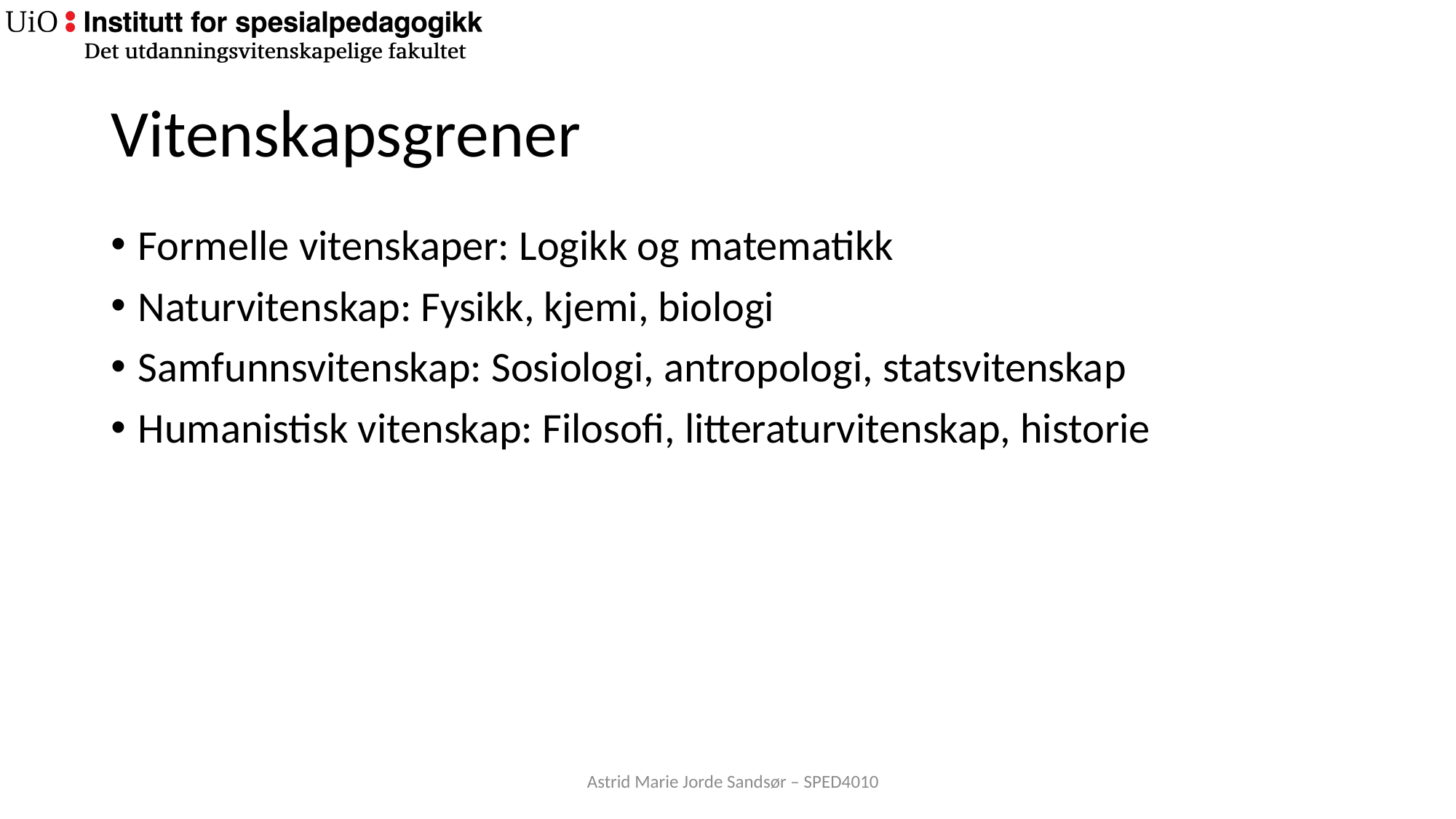

# Vitenskapsgrener
Formelle vitenskaper: Logikk og matematikk
Naturvitenskap: Fysikk, kjemi, biologi
Samfunnsvitenskap: Sosiologi, antropologi, statsvitenskap
Humanistisk vitenskap: Filosofi, litteraturvitenskap, historie
Astrid Marie Jorde Sandsør – SPED4010